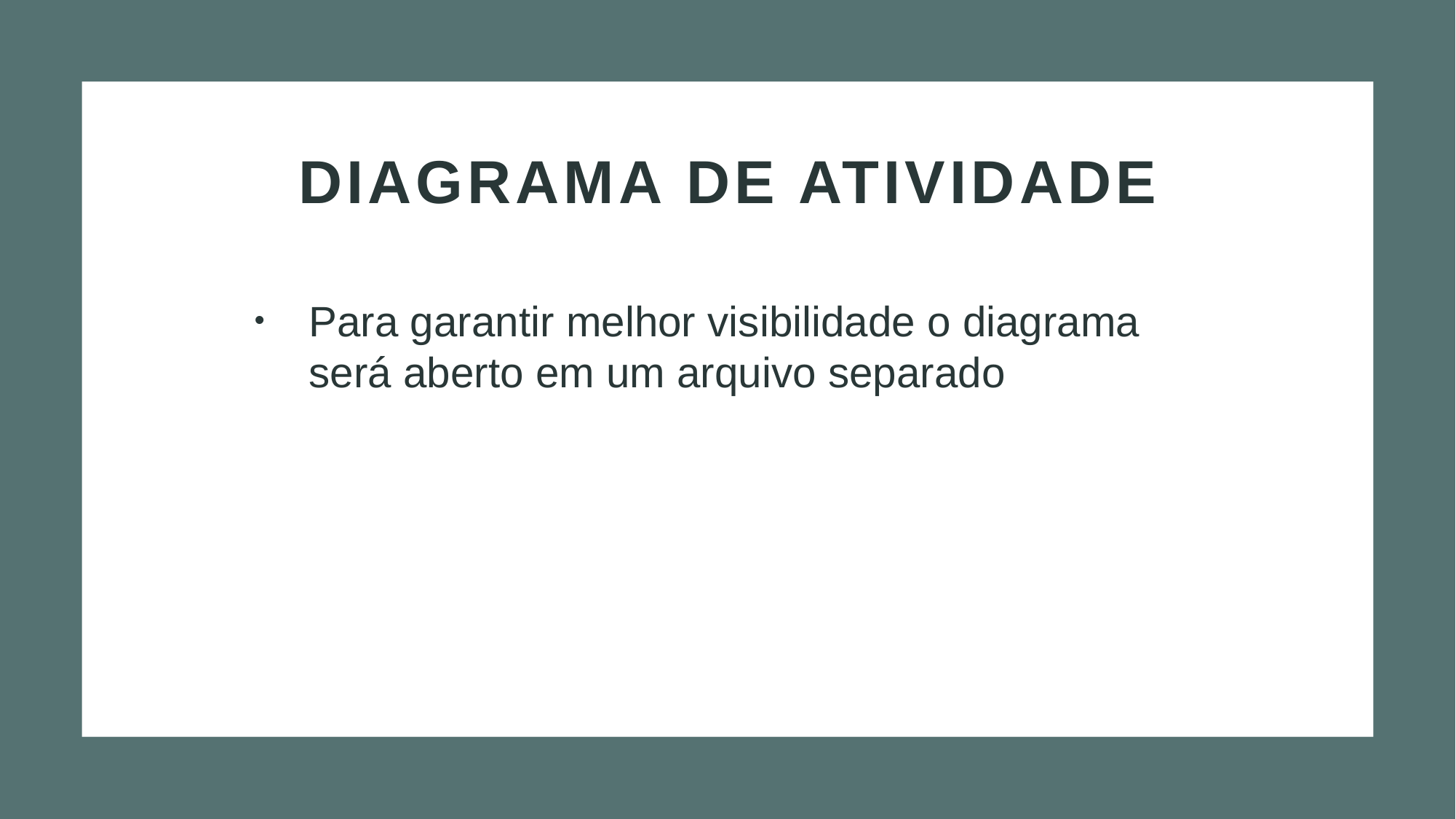

# Diagrama de atividade

Para garantir melhor visibilidade o diagrama será aberto em um arquivo separado